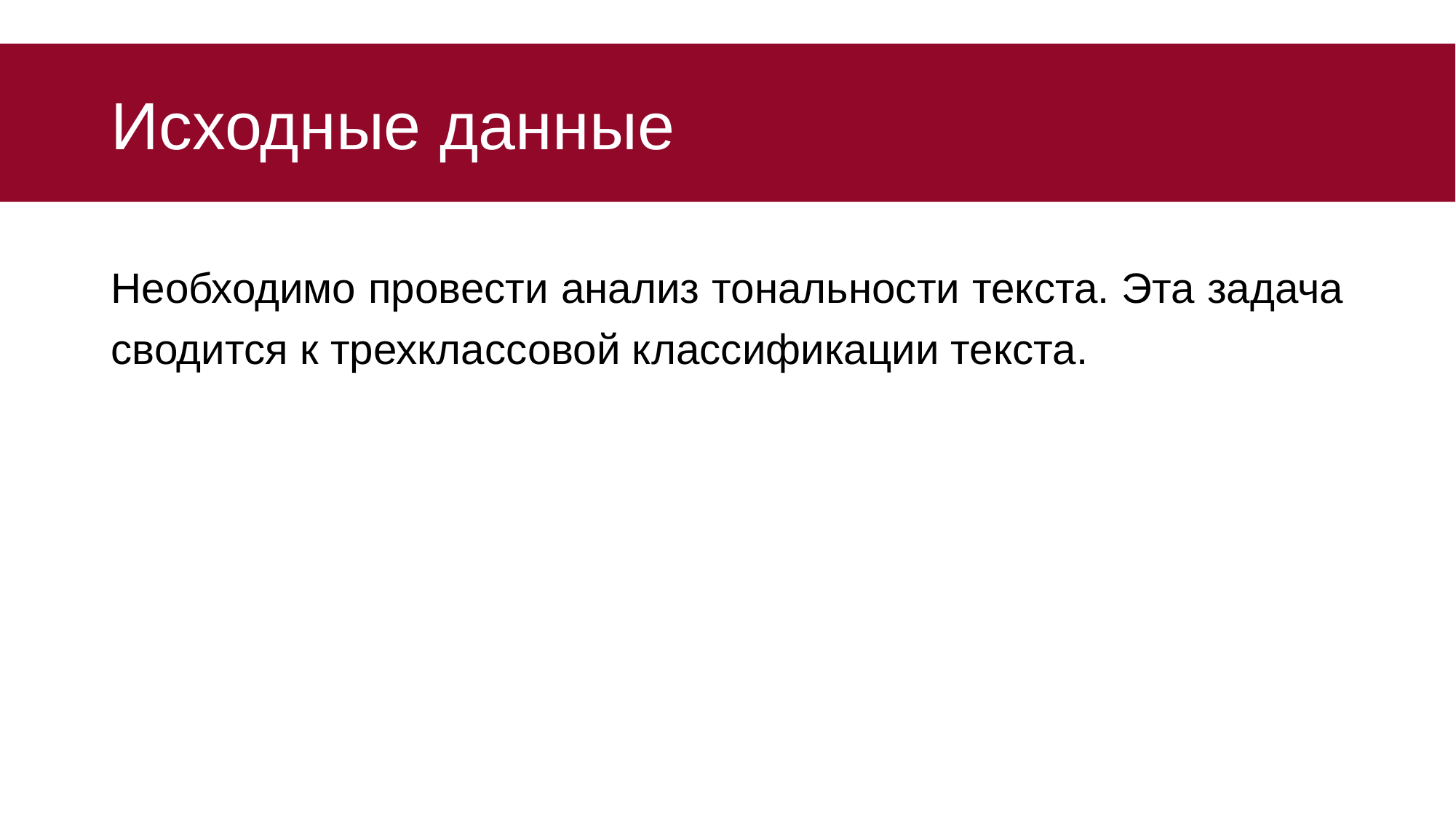

# Исходные данные
Необходимо провести анализ тональности текста. Эта задача сводится к трехклассовой классификации текста.